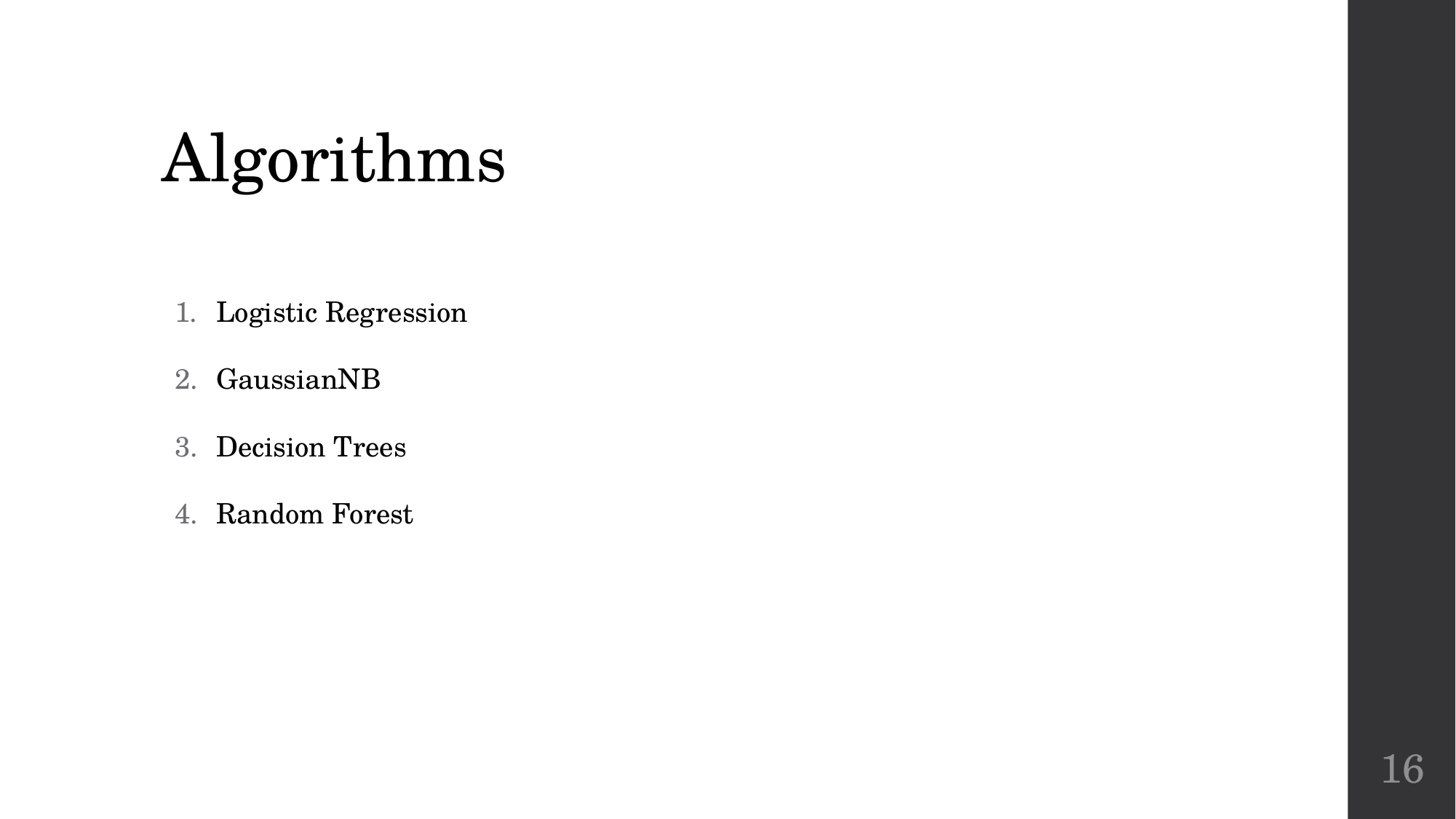

# Algorithms
Logistic Regression
GaussianNB
Decision Trees
Random Forest
16